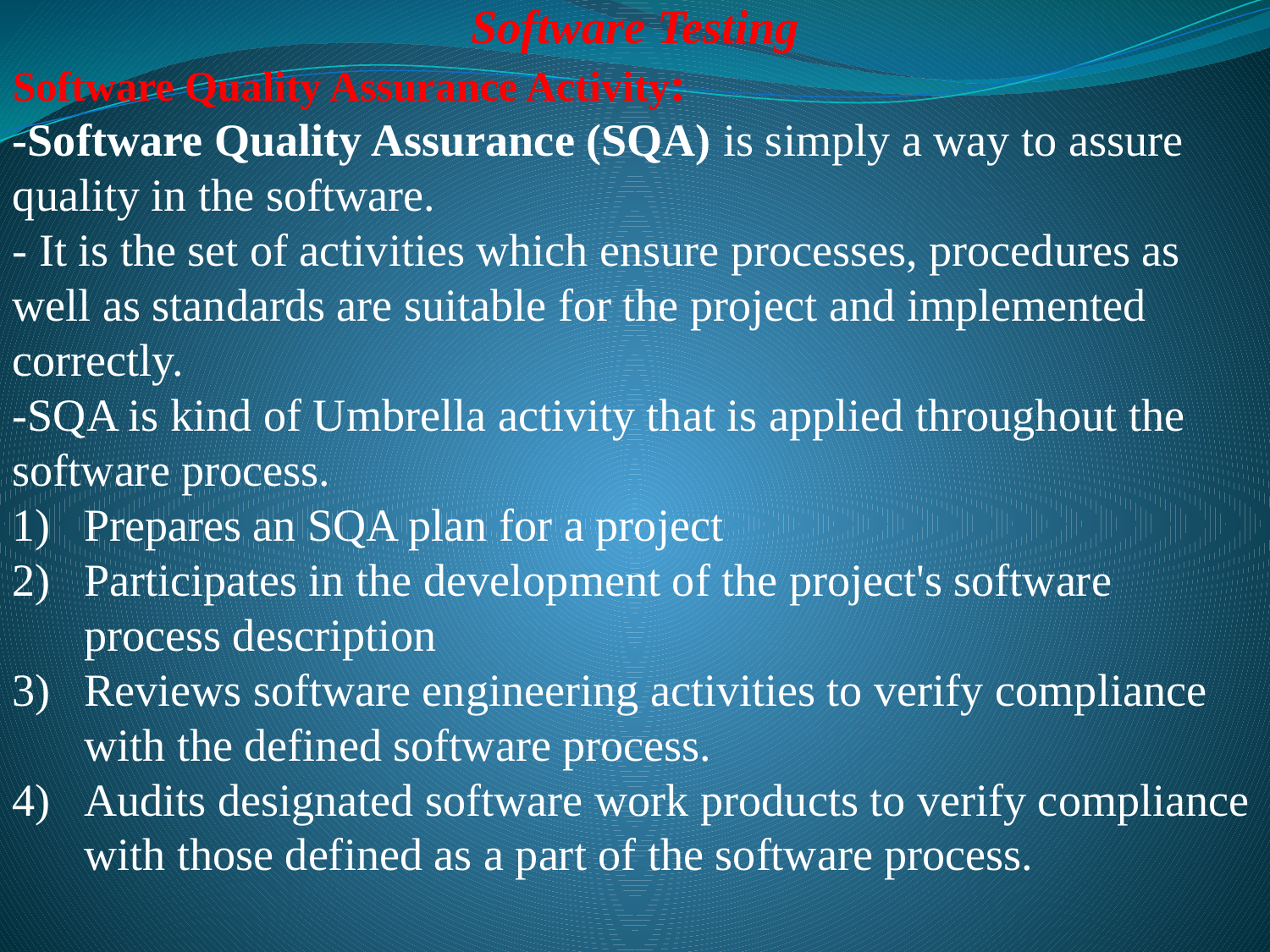

Software Testing
Software Quality Assurance Activity:
-Software Quality Assurance (SQA) is simply a way to assure quality in the software.
- It is the set of activities which ensure processes, procedures as well as standards are suitable for the project and implemented correctly.
-SQA is kind of Umbrella activity that is applied throughout the software process.
Prepares an SQA plan for a project
Participates in the development of the project's software process description
Reviews software engineering activities to verify compliance with the defined software process.
Audits designated software work products to verify compliance with those defined as a part of the software process.